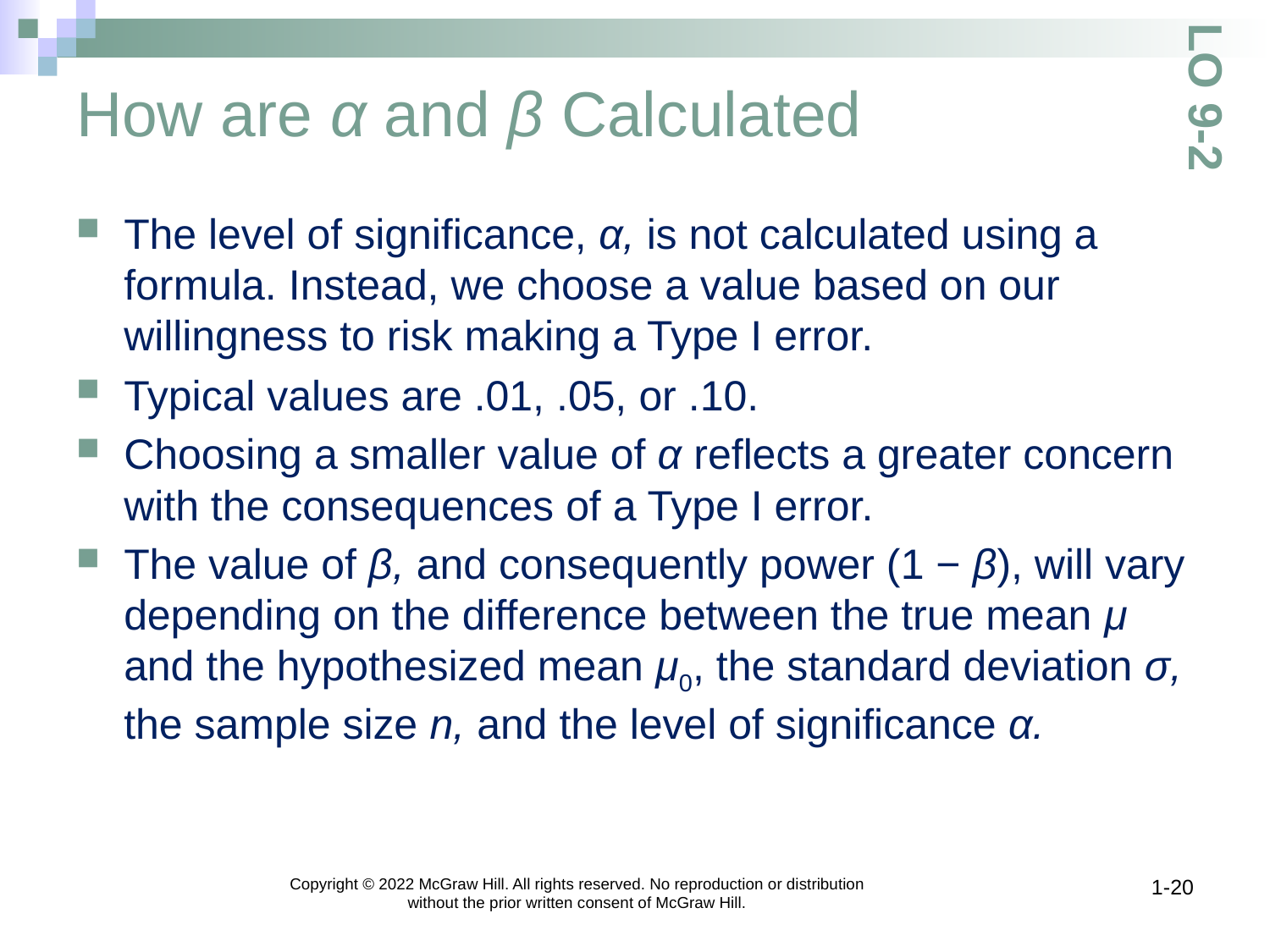

# How are α and β Calculated
LO 9-2
The level of significance, α, is not calculated using a formula. Instead, we choose a value based on our willingness to risk making a Type I error.
Typical values are .01, .05, or .10.
Choosing a smaller value of α reflects a greater concern with the consequences of a Type I error.
The value of β, and consequently power (1 − β), will vary depending on the difference between the true mean μ and the hypothesized mean μ0, the standard deviation σ, the sample size n, and the level of significance α.
Copyright © 2022 McGraw Hill. All rights reserved. No reproduction or distribution without the prior written consent of McGraw Hill.
1-20